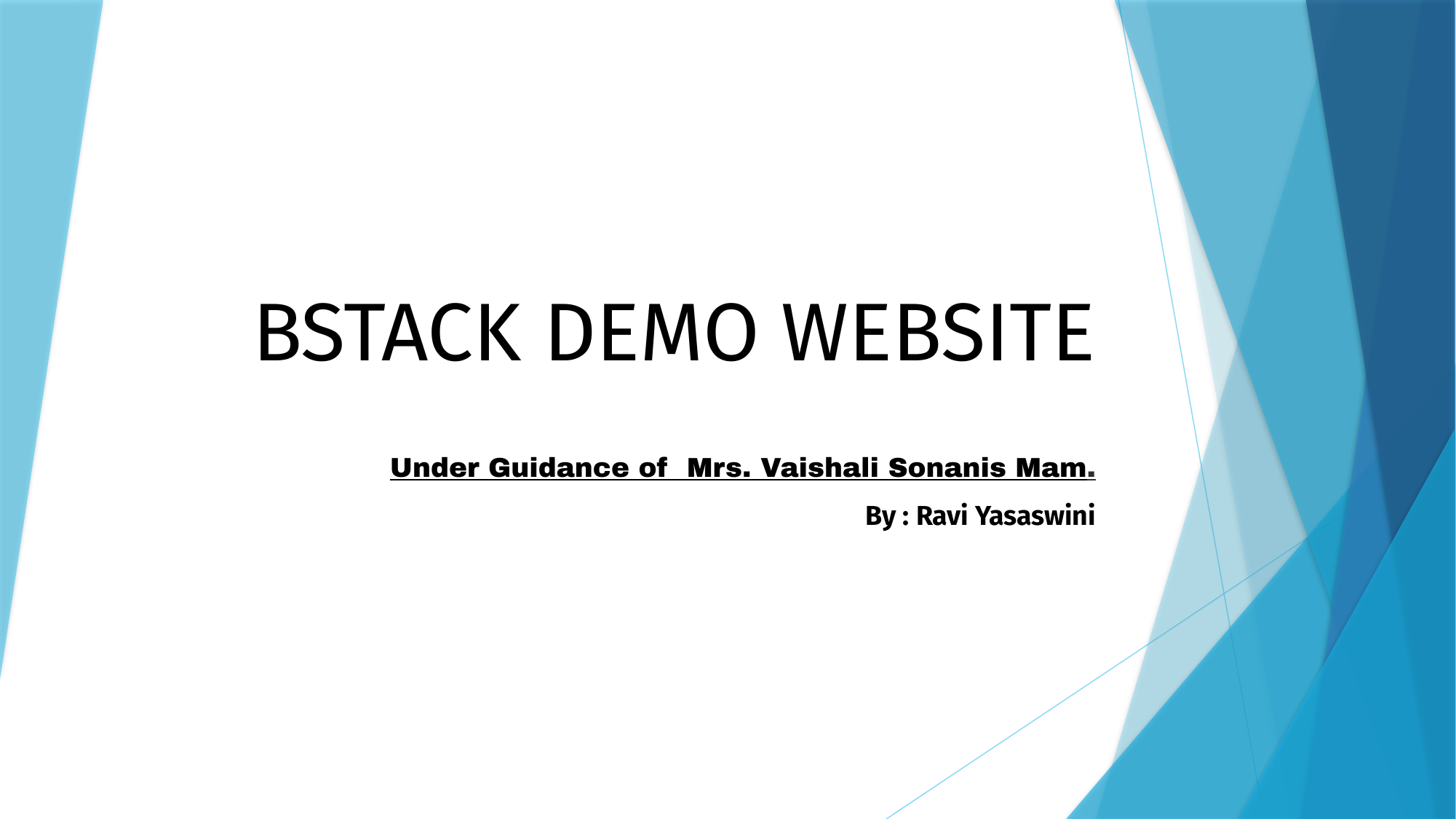

# BSTACK DEMO WEBSITE
Under Guidance of  Mrs. Vaishali Sonanis Mam.
By : Ravi Yasaswini